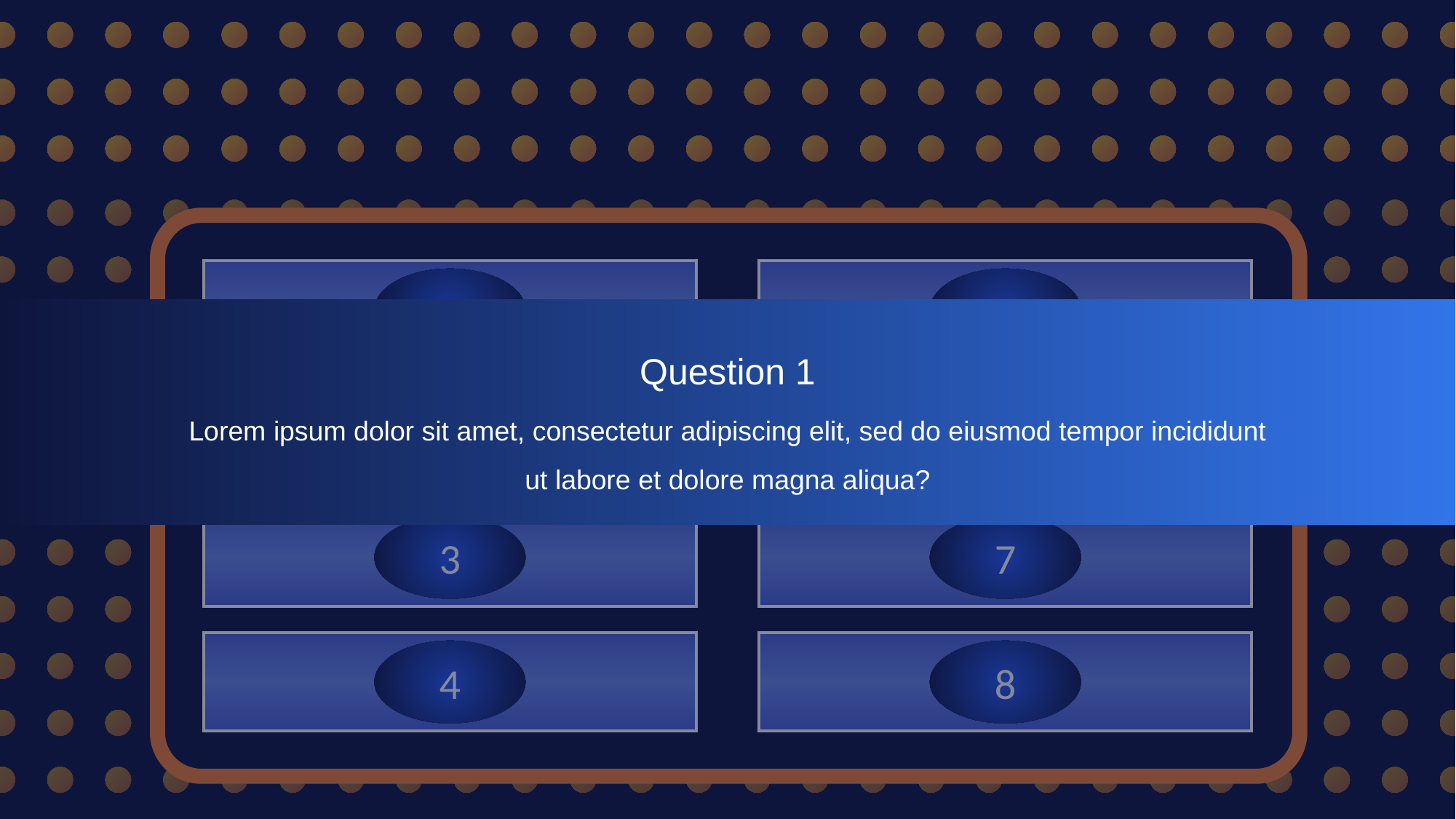

1

5

Question 1

2

6
Lorem ipsum dolor sit amet, consectetur adipiscing elit, sed do eiusmod tempor incididunt ut labore et dolore magna aliqua?

3

7

4

8